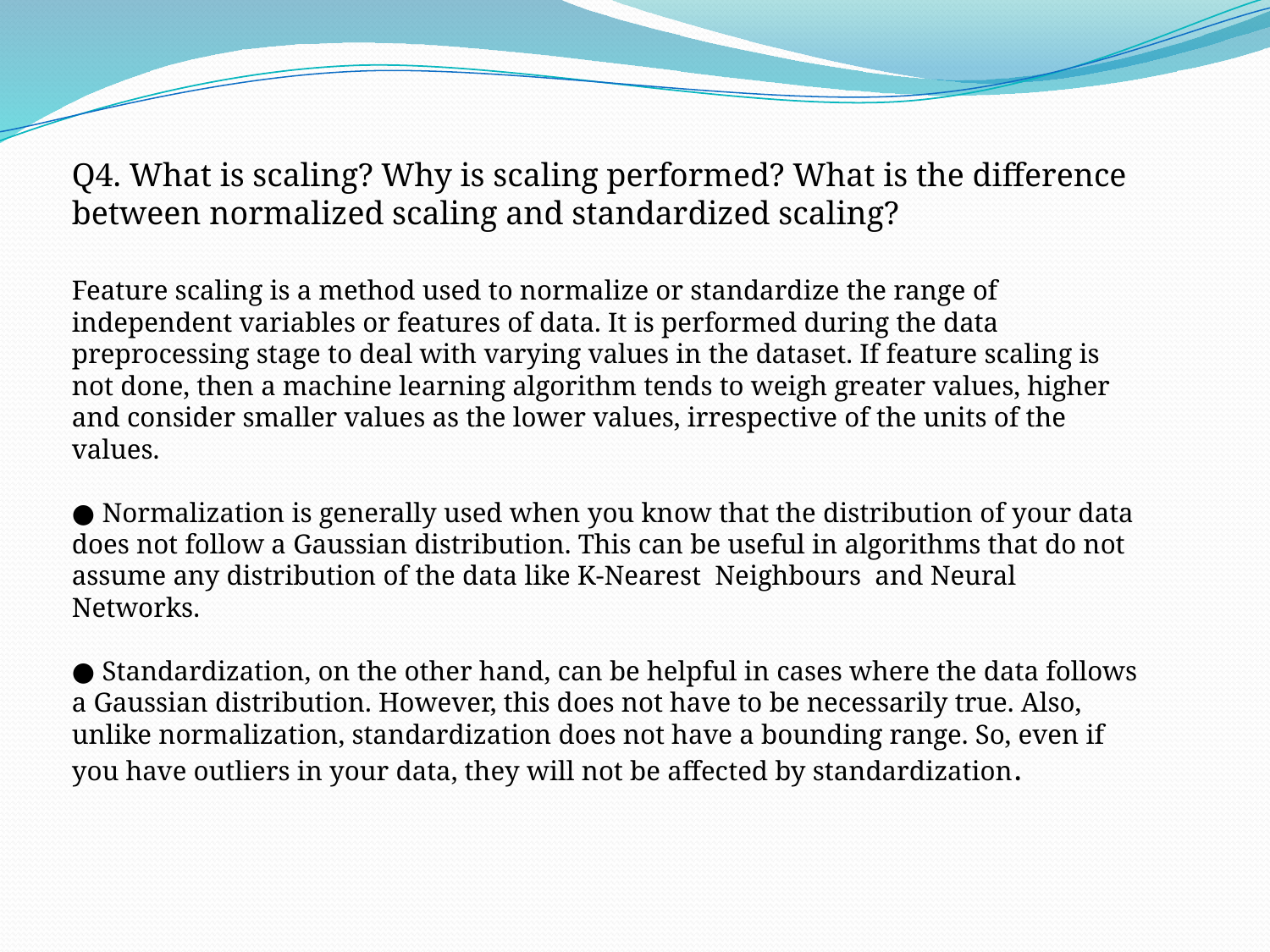

Q4. What is scaling? Why is scaling performed? What is the difference between normalized scaling and standardized scaling?
Feature scaling is a method used to normalize or standardize the range of independent variables or features of data. It is performed during the data  preprocessing stage to deal with varying values in the dataset. If feature scaling is not done, then a machine learning algorithm tends to weigh greater values, higher and consider smaller values as the lower values, irrespective of the units of the values.

● Normalization is generally used when you know that the distribution of your data does not follow a Gaussian distribution. This can be useful in algorithms that do not assume any distribution of the data like K-Nearest  Neighbours  and Neural Networks.

● Standardization, on the other hand, can be helpful in cases where the data follows a Gaussian distribution. However, this does not have to be necessarily true. Also, unlike normalization, standardization does not have a bounding range. So, even if you have outliers in your data, they will not be affected by standardization.